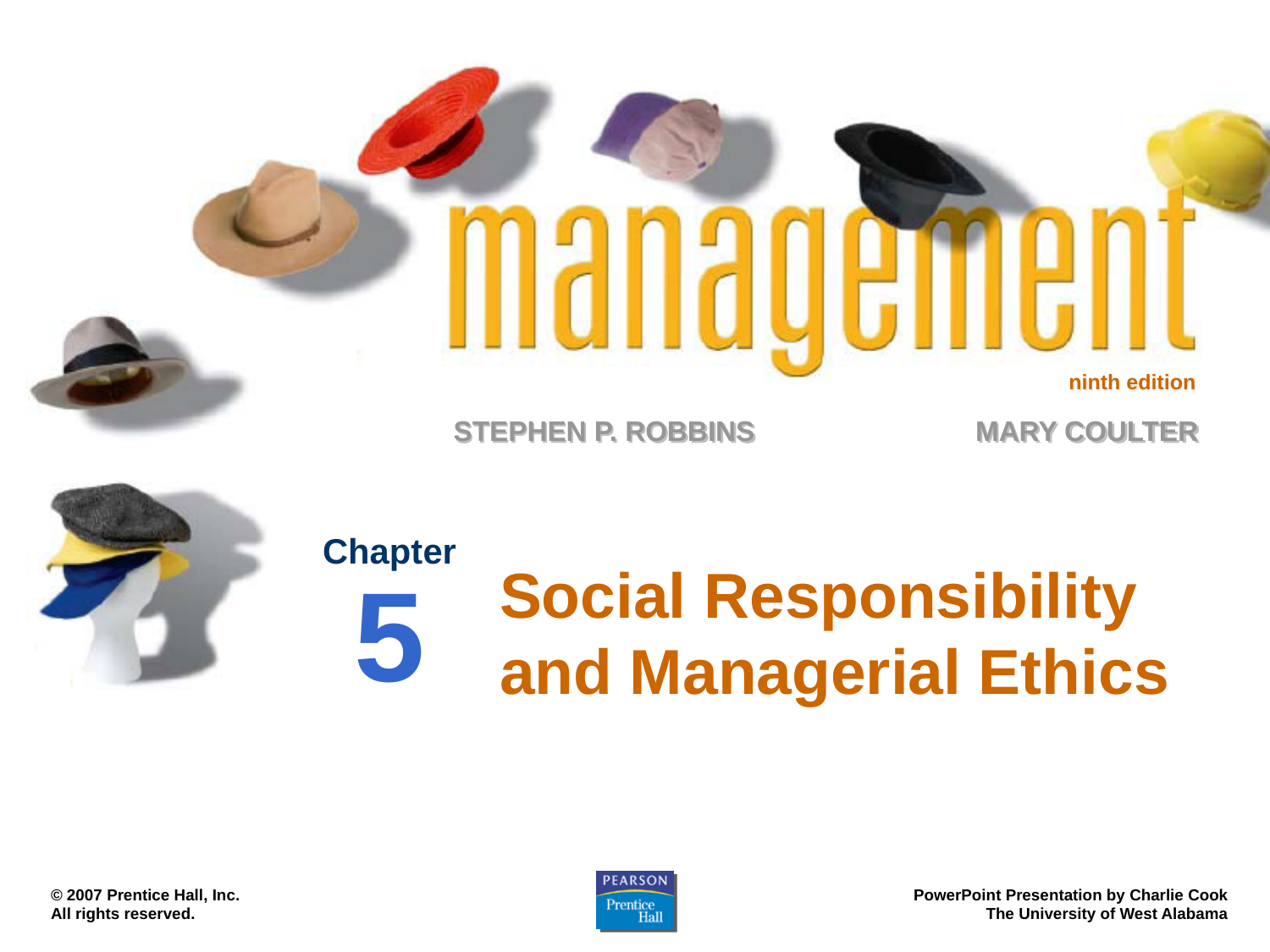

Chapter
5
# Social Responsibility and Managerial Ethics
© 2007 Prentice Hall, Inc.
All rights reserved.